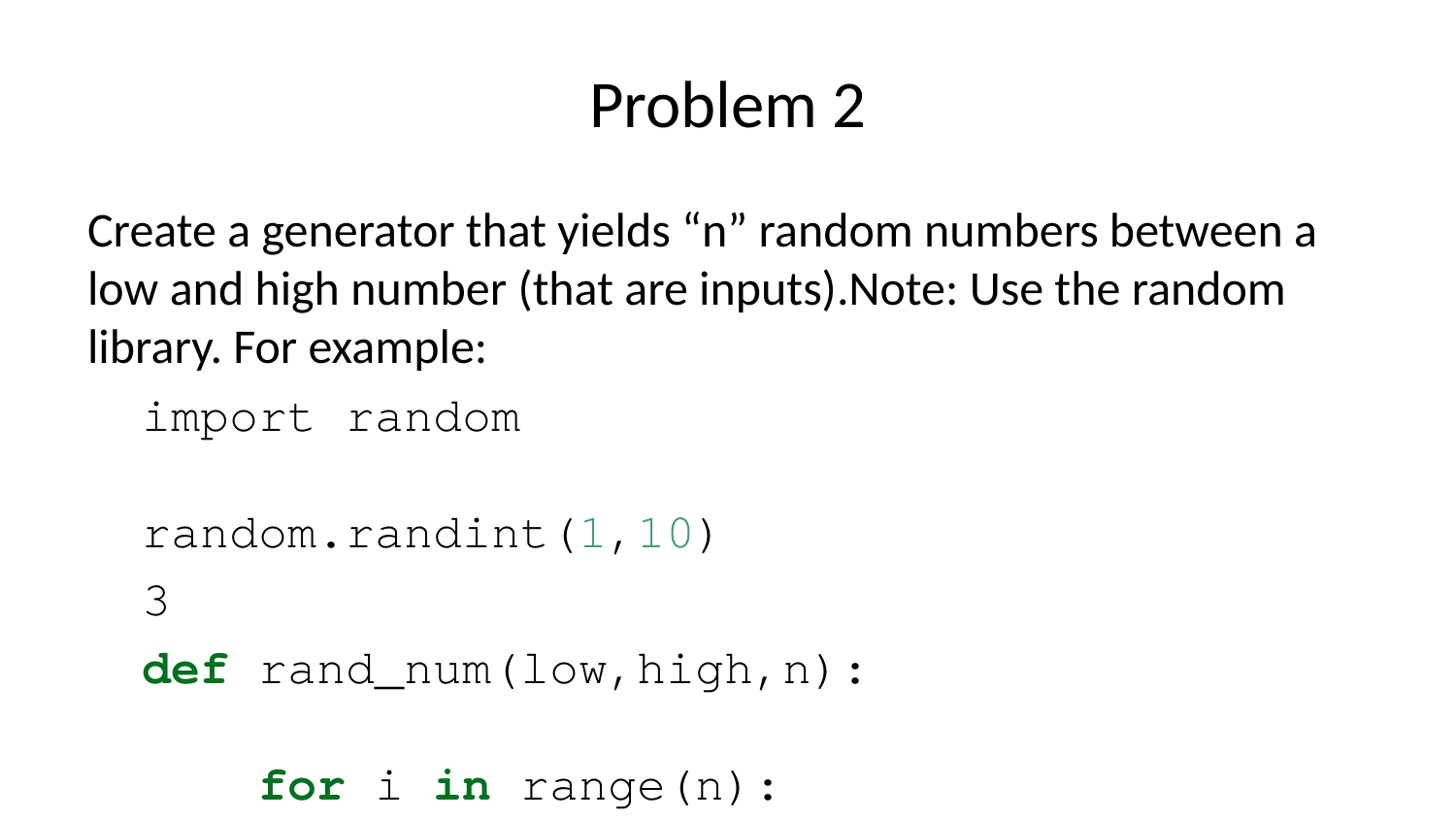

# Problem 2
Create a generator that yields “n” random numbers between a low and high number (that are inputs).Note: Use the random library. For example:
import random
random.randint(1,10)
3
def rand_num(low,high,n):
    for i in range(n):
        yield random.randint(low, high)
for num in rand_num(1,10,12):
    print(num)
3
9
6
10
8
4
5
5
5
3
5
8